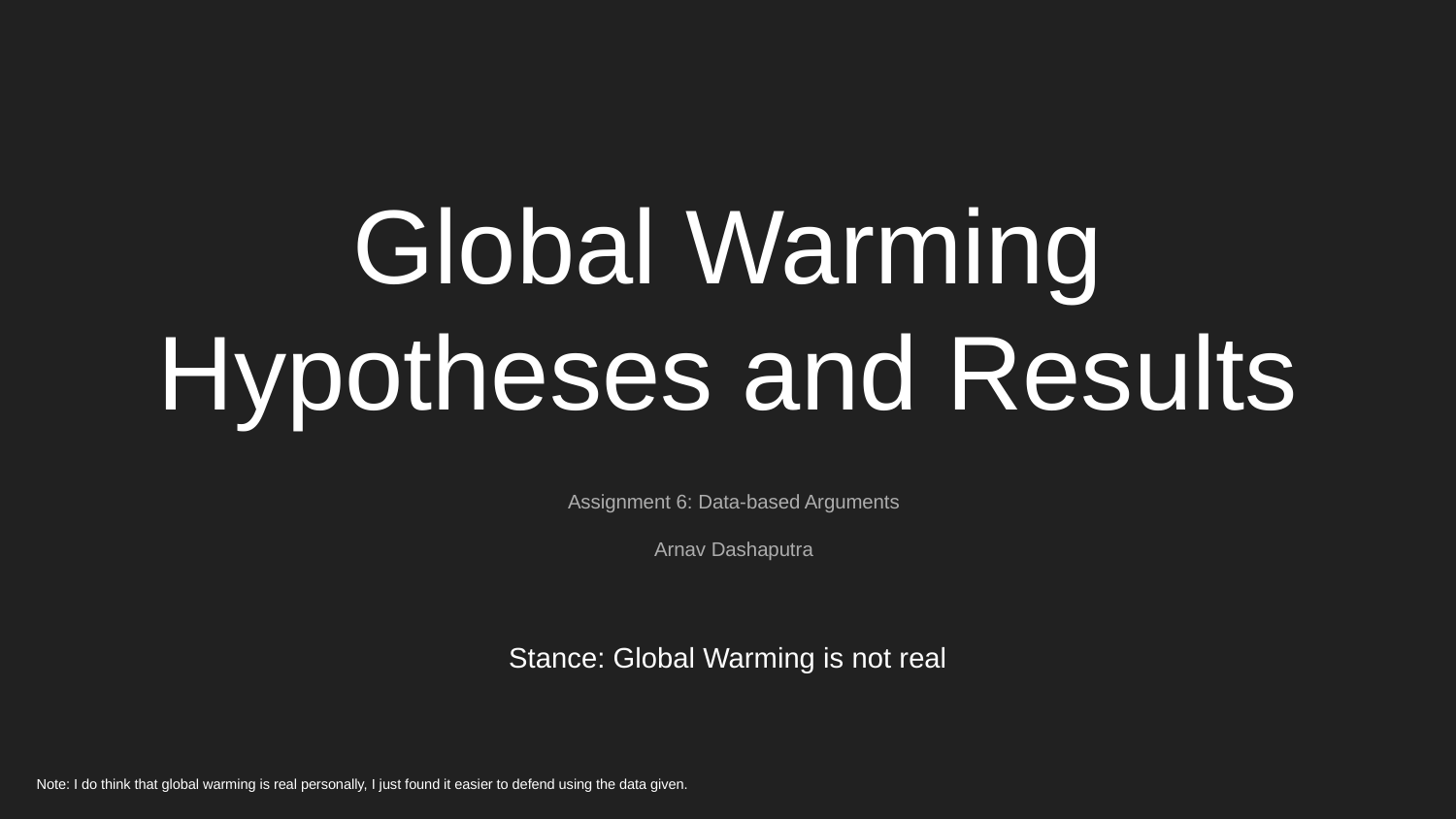

# Global Warming Hypotheses and Results

Assignment 6: Data-based Arguments

Arnav Dashaputra
Stance: Global Warming is not real

Note: I do think that global warming is real personally, I just found it easier to defend using the data given.